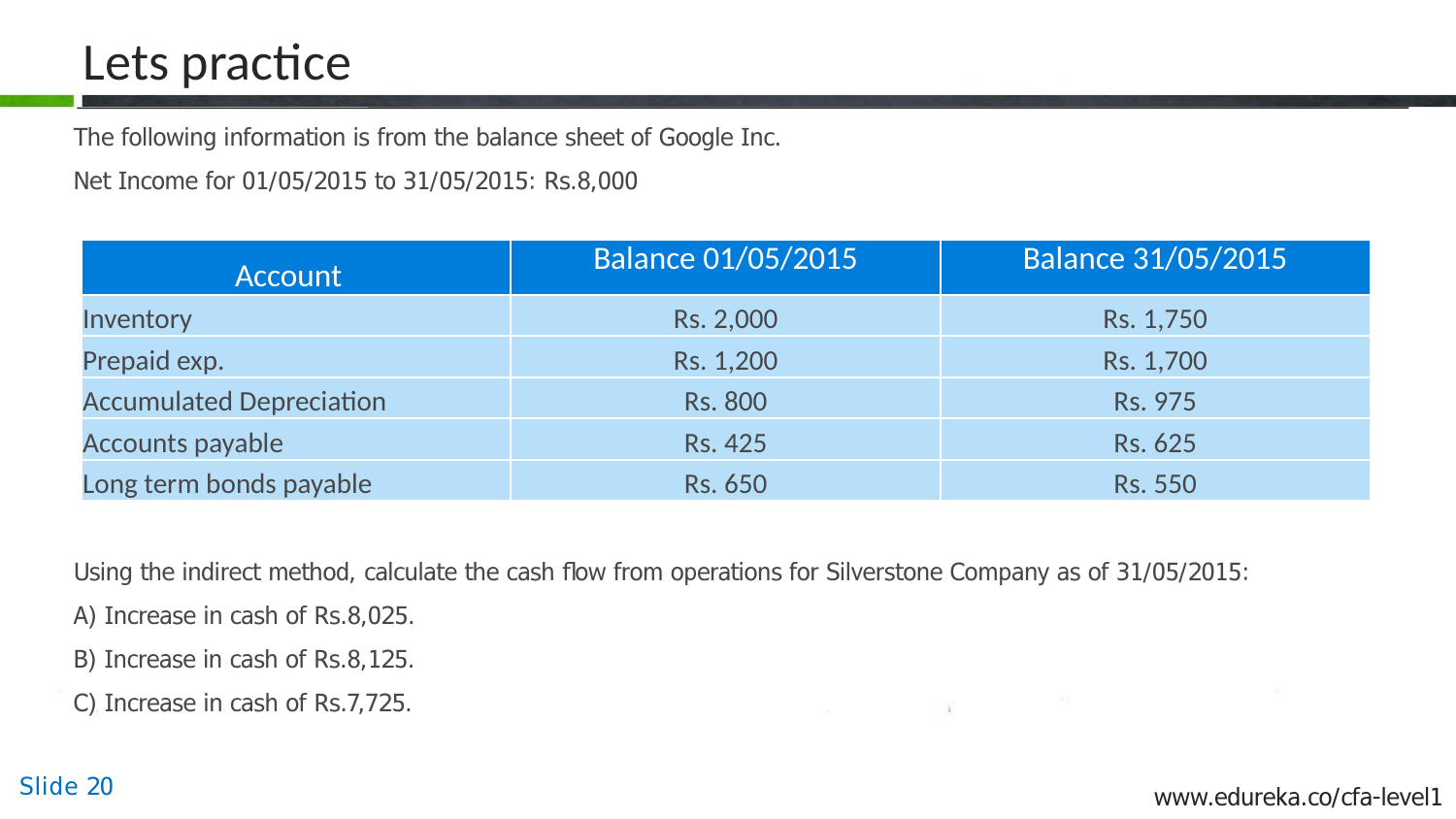

# Lets practice
The following information is from the balance sheet of Google Inc.
Net Income for 01/05/2015 to 31/05/2015: Rs.8,000

Using the indirect method, calculate the cash flow from operations for Silverstone Company as of 31/05/2015:
A) Increase in cash of Rs.8,025.
B) Increase in cash of Rs.8,125.
C) Increase in cash of Rs.7,725.

| Account | Balance 01/05/2015 | Balance 31/05/2015 |
| --- | --- | --- |
| Inventory | Rs. 2,000 | Rs. 1,750 |
| Prepaid exp. | Rs. 1,200 | Rs. 1,700 |
| Accumulated Depreciation | Rs. 800 | Rs. 975 |
| Accounts payable | Rs. 425 | Rs. 625 |
| Long term bonds payable | Rs. 650 | Rs. 550 |